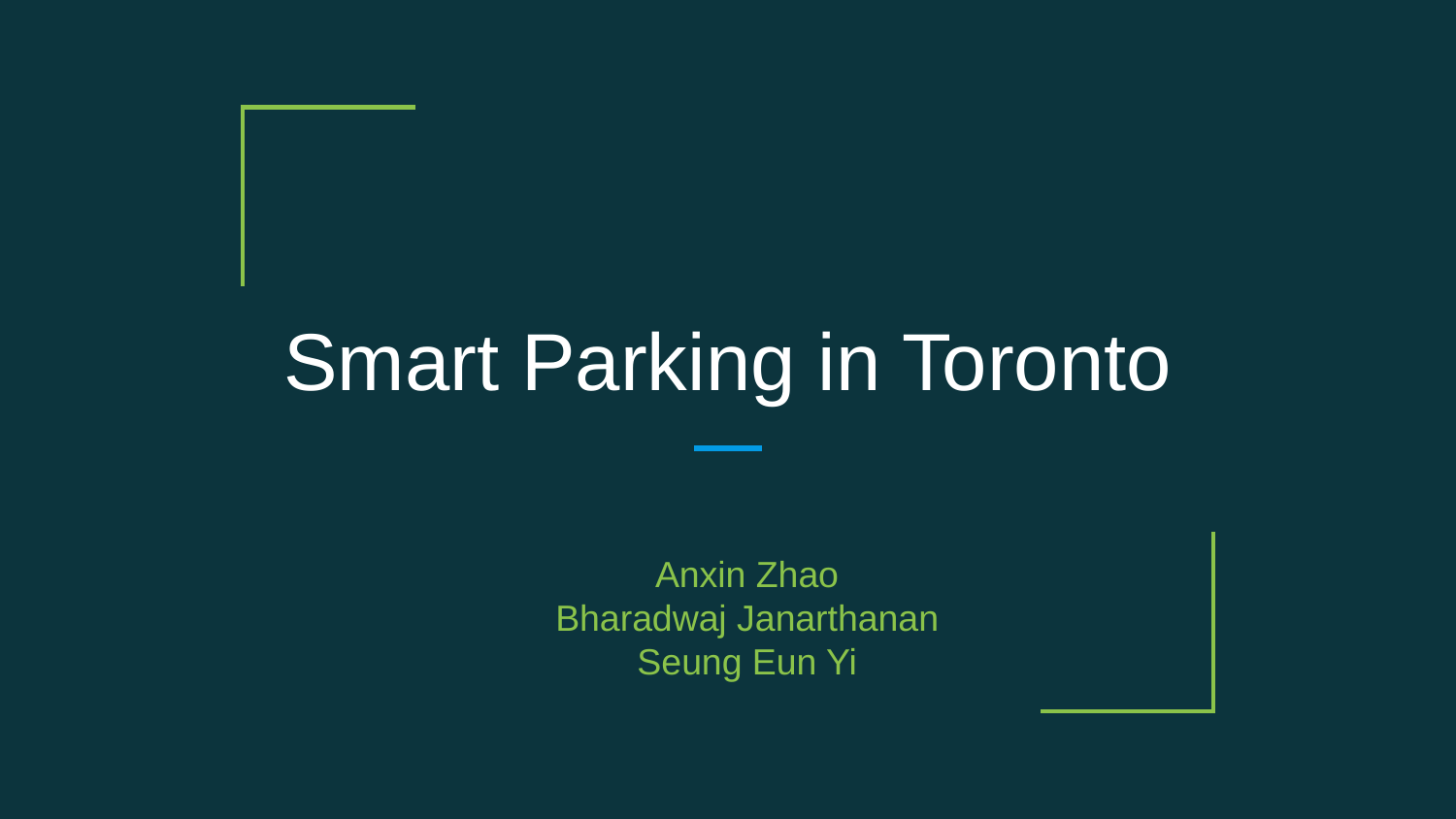

# Smart Parking in Toronto
Anxin Zhao
Bharadwaj Janarthanan
Seung Eun Yi